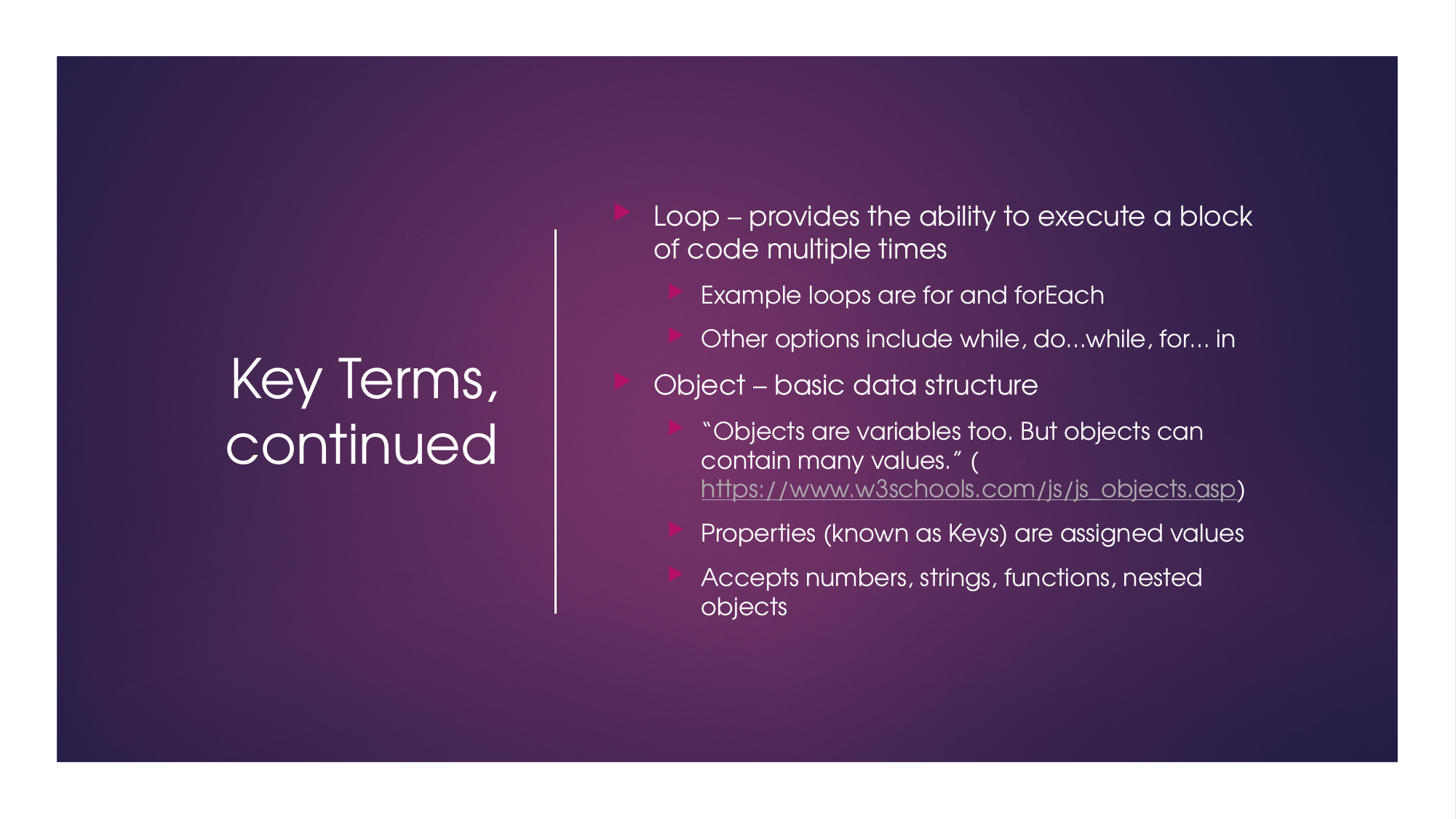

# Key Terms, continued
Loop – provides the ability to execute a block of code multiple times
Example loops are for and forEach
Other options include while, do…while, for… in
Object – basic data structure
“Objects are variables too. But objects can contain many values.” (https://www.w3schools.com/js/js_objects.asp)
Properties (known as Keys) are assigned values
Accepts numbers, strings, functions, nested objects